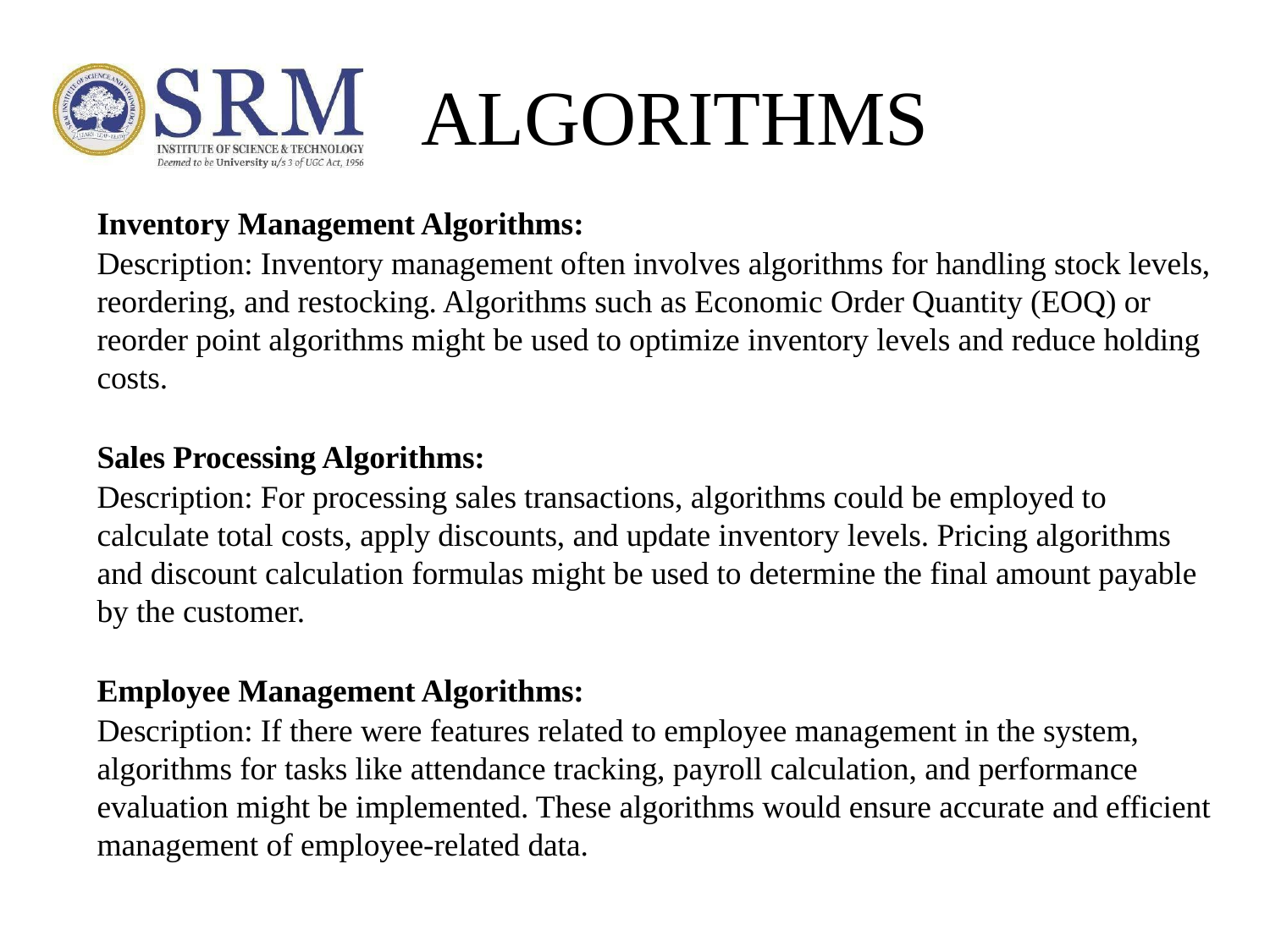

# ALGORITHMS
Inventory Management Algorithms:
Description: Inventory management often involves algorithms for handling stock levels, reordering, and restocking. Algorithms such as Economic Order Quantity (EOQ) or reorder point algorithms might be used to optimize inventory levels and reduce holding costs.

Sales Processing Algorithms:
Description: For processing sales transactions, algorithms could be employed to calculate total costs, apply discounts, and update inventory levels. Pricing algorithms and discount calculation formulas might be used to determine the final amount payable by the customer.

Employee Management Algorithms:
Description: If there were features related to employee management in the system, algorithms for tasks like attendance tracking, payroll calculation, and performance evaluation might be implemented. These algorithms would ensure accurate and efficient management of employee-related data.